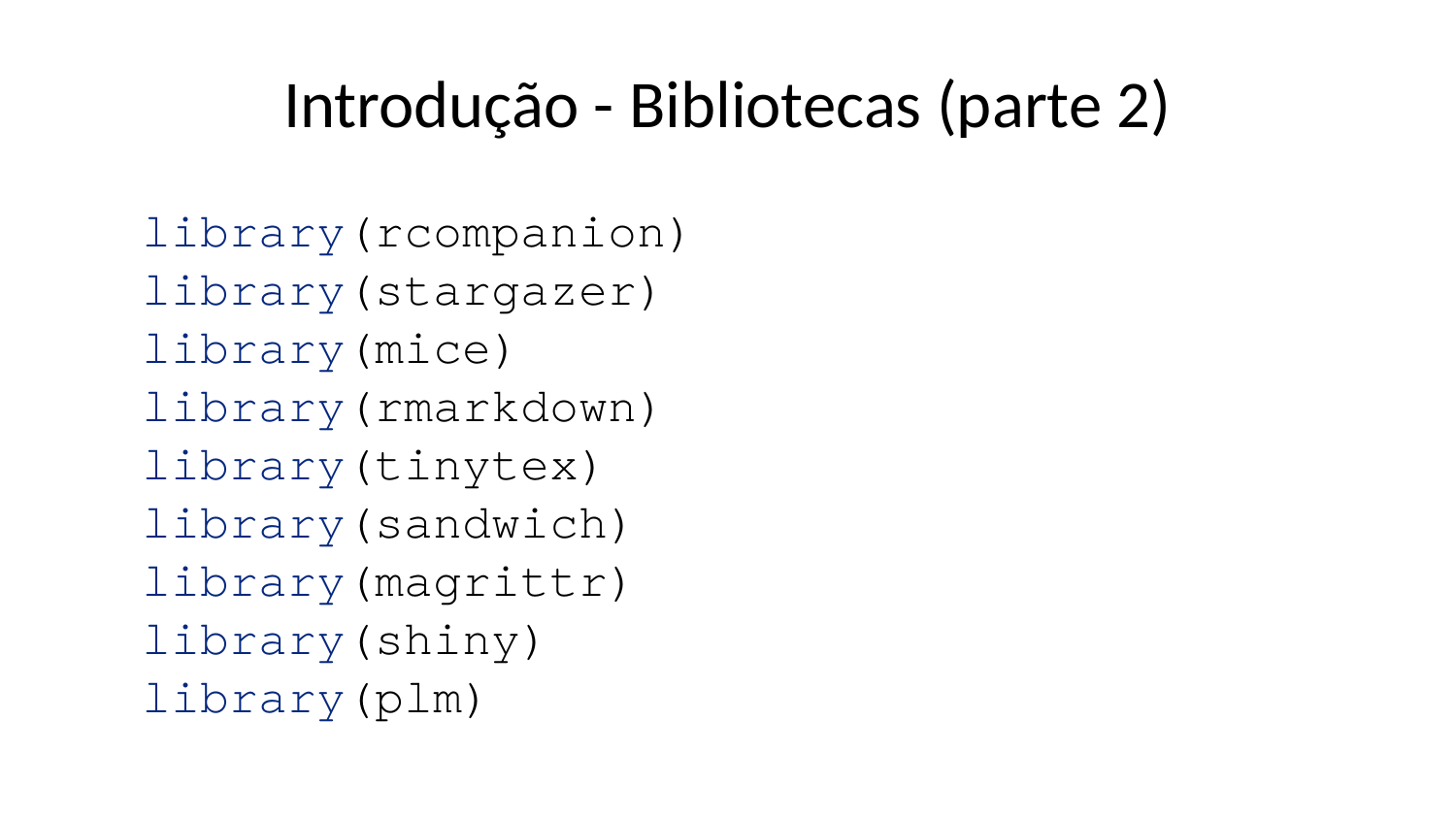

# Introdução - Bibliotecas (parte 2)
library(rcompanion)
library(stargazer)
library(mice)
library(rmarkdown)
library(tinytex)
library(sandwich)
library(magrittr)
library(shiny)
library(plm)